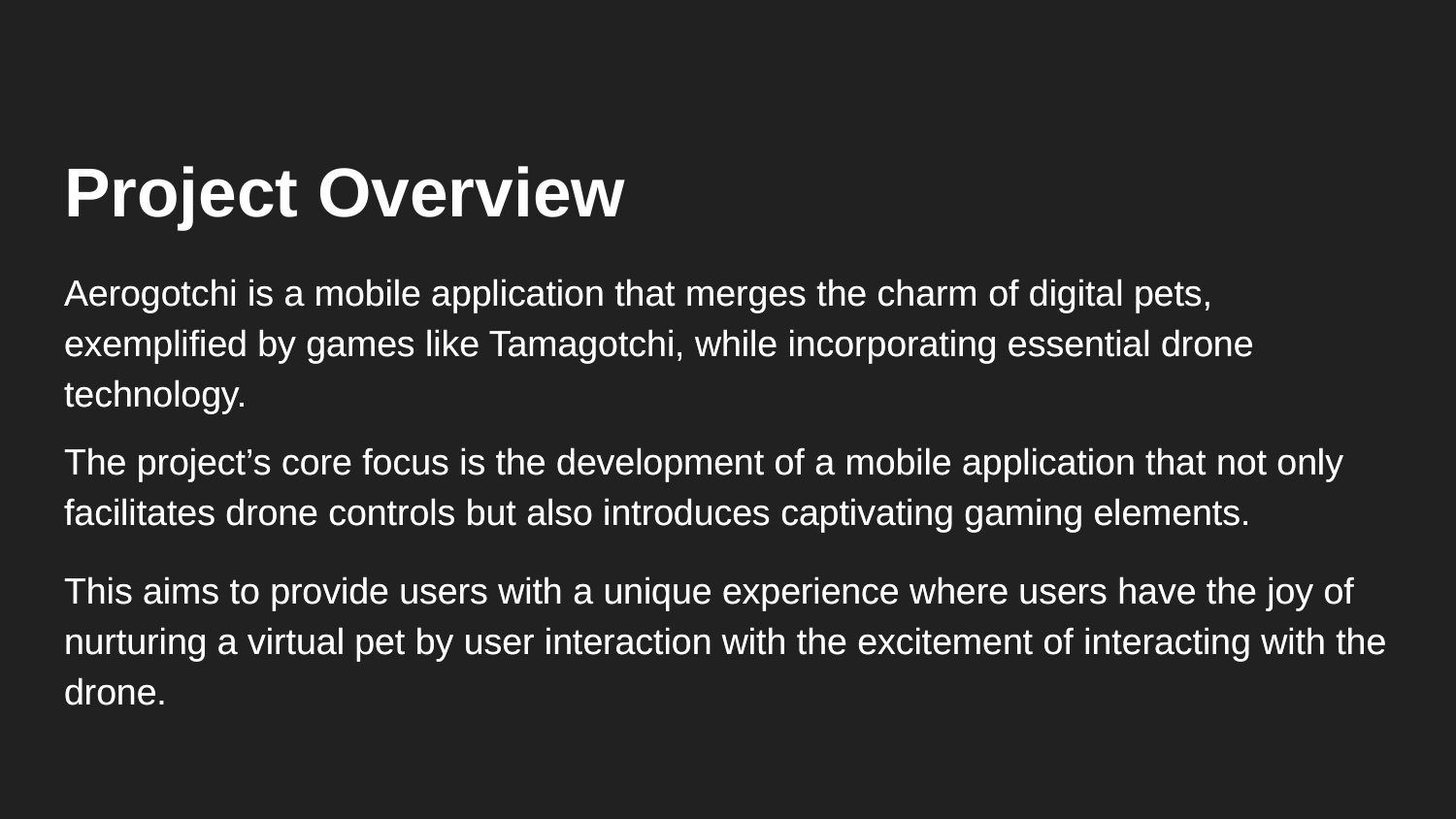

# Project Overview
Aerogotchi is a mobile application that merges the charm of digital pets, exemplified by games like Tamagotchi, while incorporating essential drone technology.
Aerogotchi is a mobile application that merges the charm of digital pets, exemplified by games like Tamagotchi, while incorporating essential drone technology.
The project’s core focus is the development of a mobile application that not only facilitates drone controls but also introduces captivating gaming elements.
The project’s core focus is the development of a mobile application that not only facilitates drone controls but also introduces captivating gaming elements.
This aims to provide users with a unique experience where users have the joy of nurturing a virtual pet by user interaction with the excitement of interacting with the drone.
This aims to provide users with a unique experience where users have the joy of nurturing a virtual pet by user interaction with the excitement of interacting with the drone.